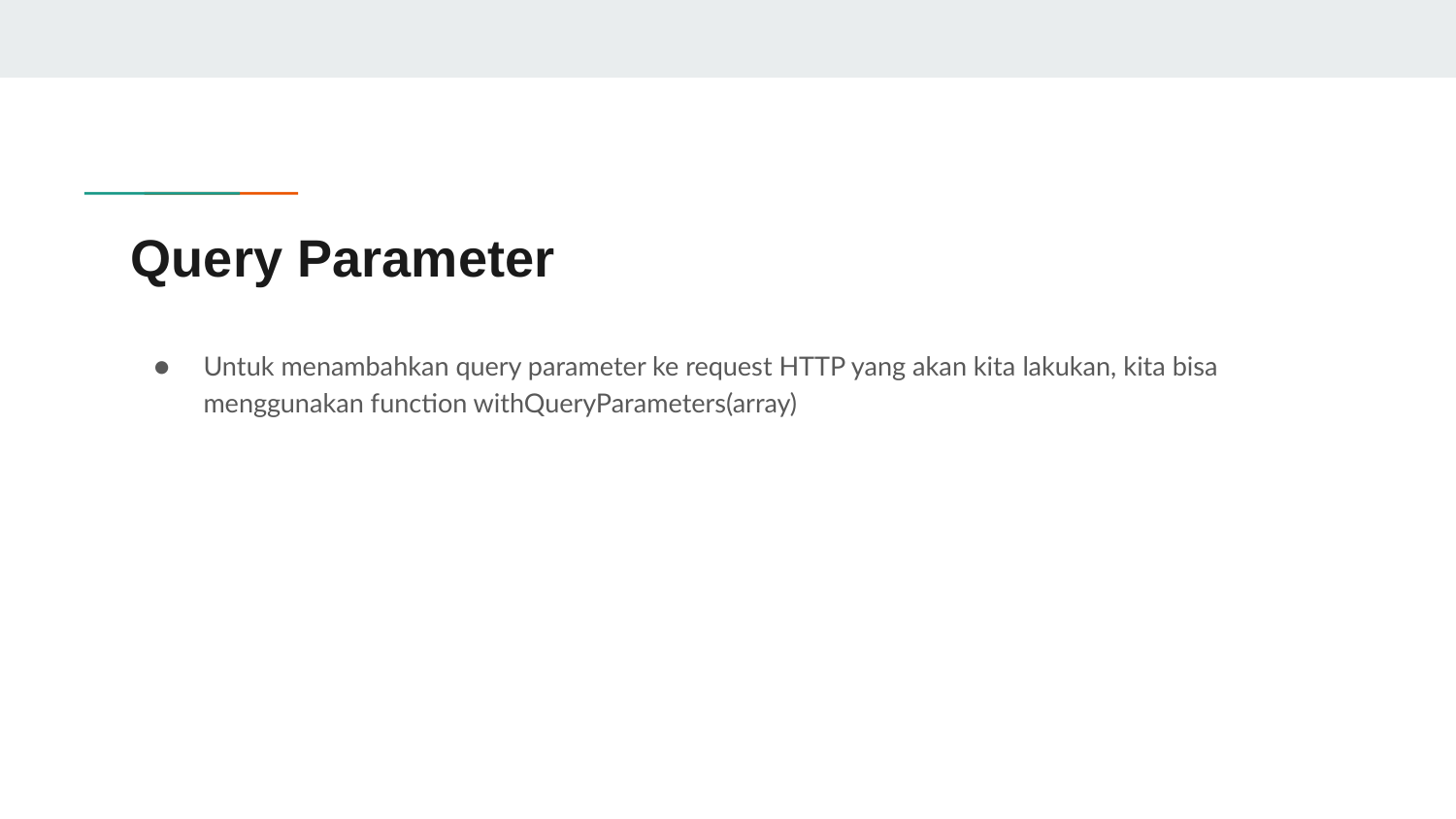

# Query Parameter
Untuk menambahkan query parameter ke request HTTP yang akan kita lakukan, kita bisa menggunakan function withQueryParameters(array)